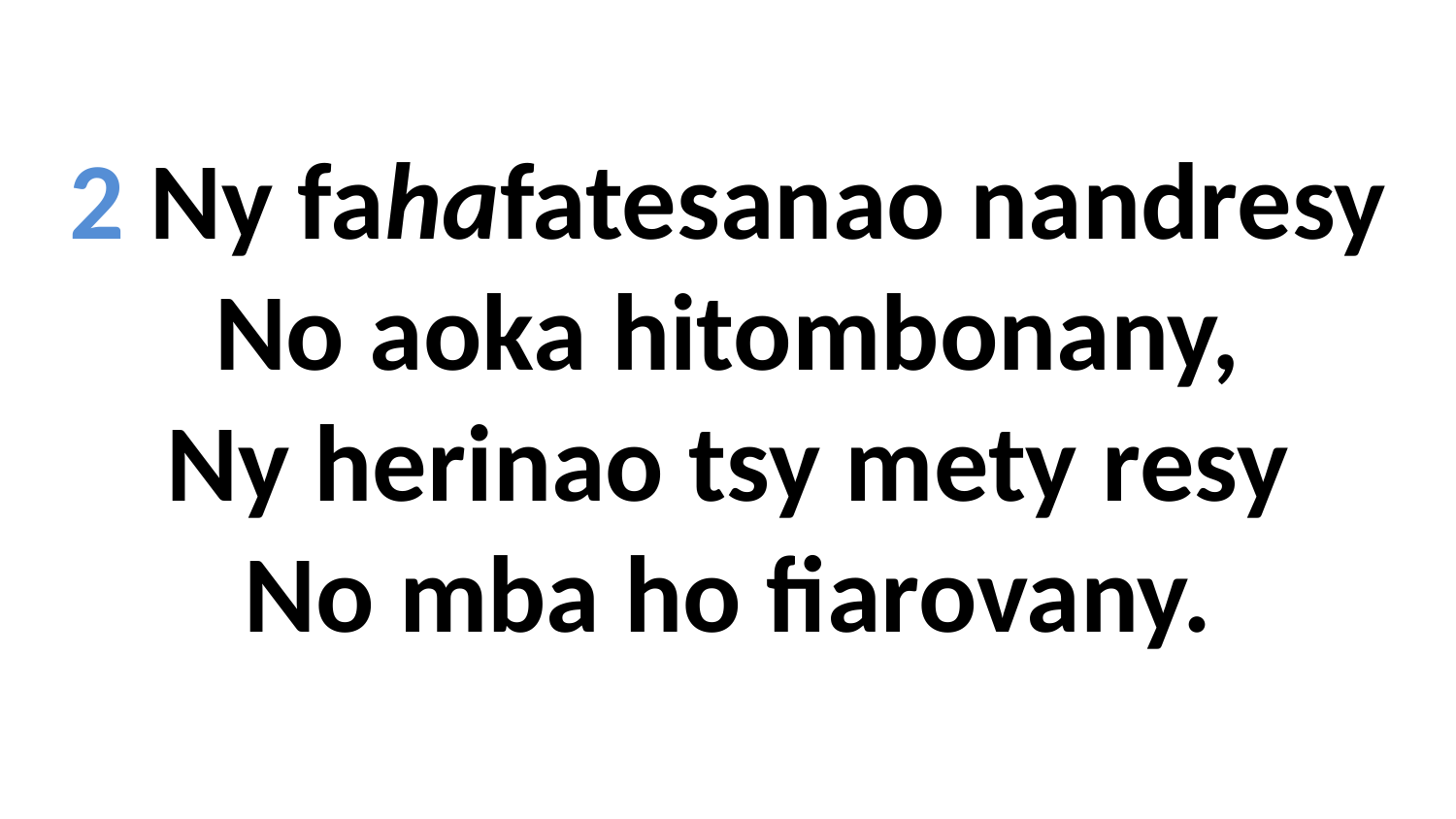

2 Ny fahafatesanao nandresy
No aoka hitombonany,
Ny herinao tsy mety resy
No mba ho fiarovany.